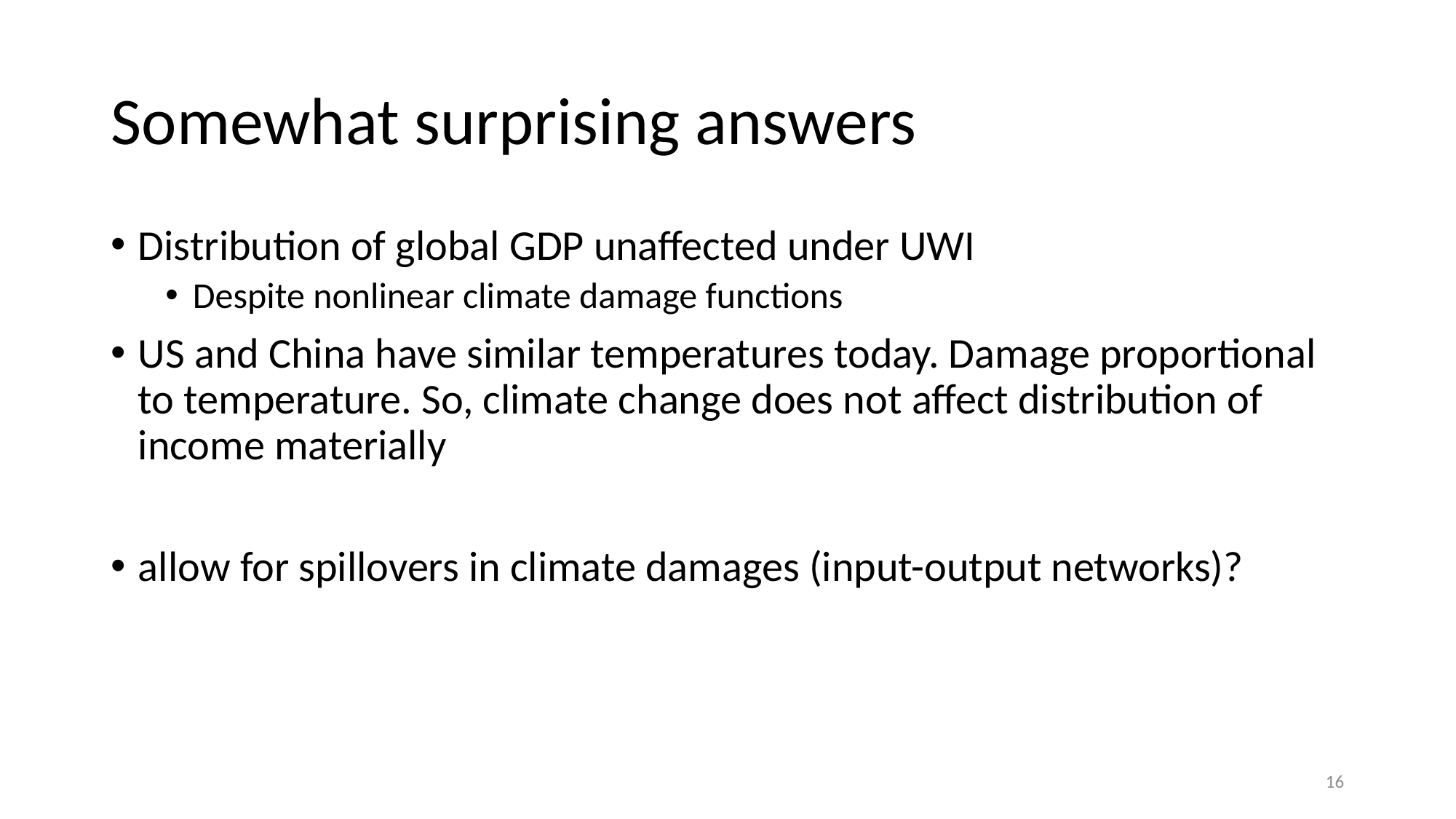

# Somewhat surprising answers
Distribution of global GDP unaffected under UWI
Despite nonlinear climate damage functions
US and China have similar temperatures today. Damage proportional to temperature. So, climate change does not affect distribution of income materially

allow for spillovers in climate damages (input-output networks)?

16